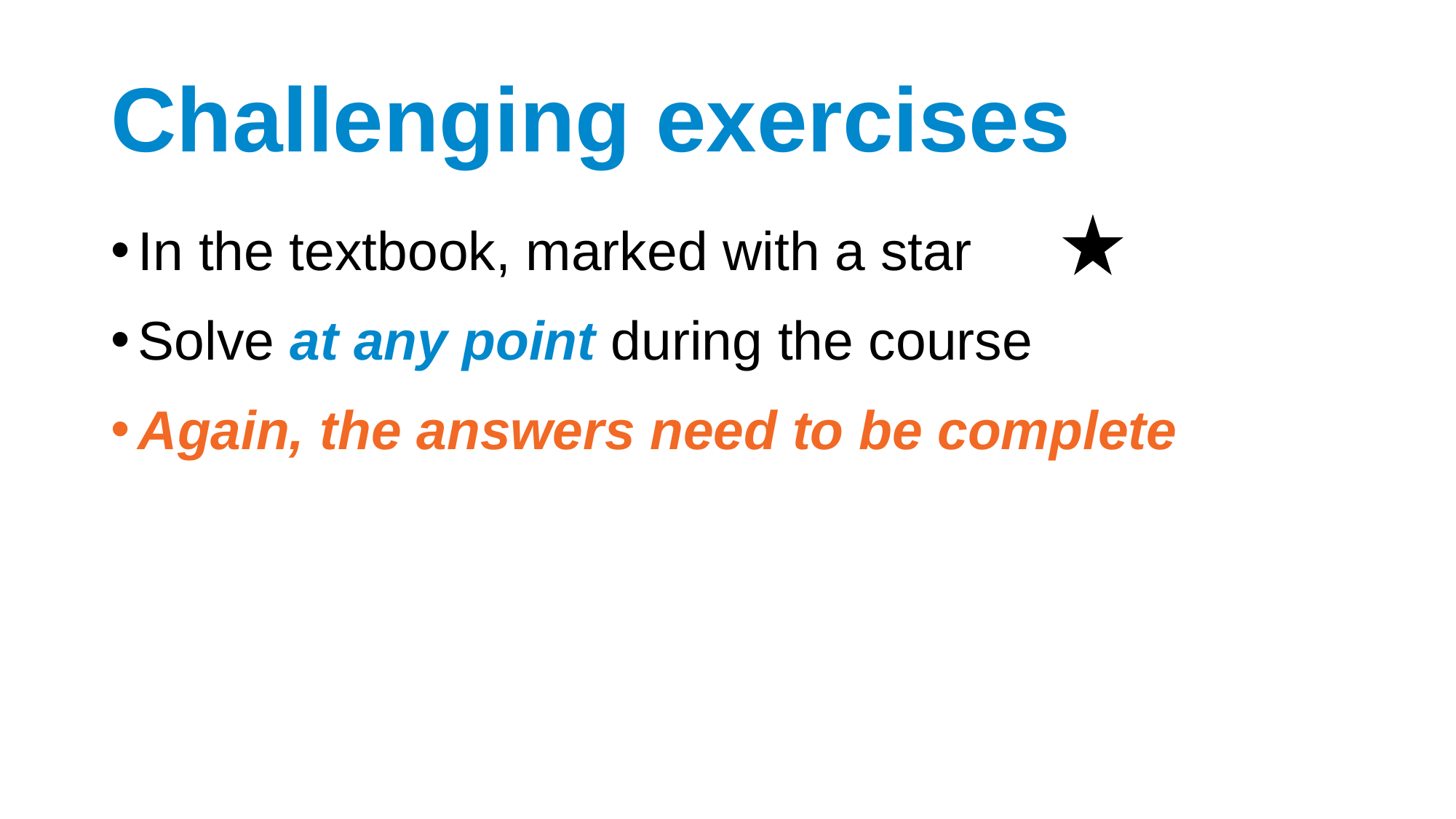

# Challenging exercises

In the textbook, marked with a star
Solve at any point during the course
Again, the answers need to be complete